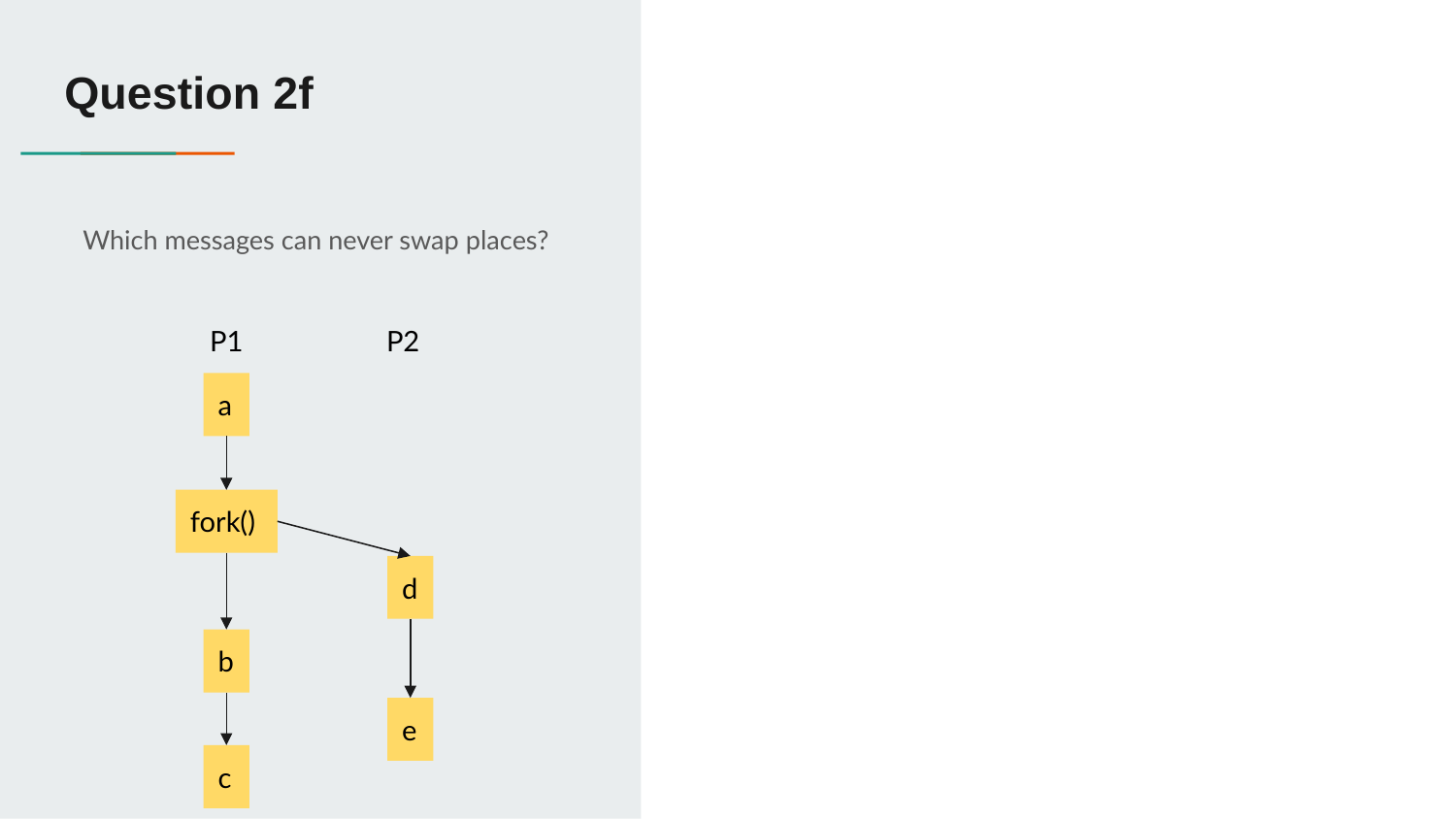

# Question 2f
Which messages can never swap places?
P1
P2
a
fork()
d
b
e
c